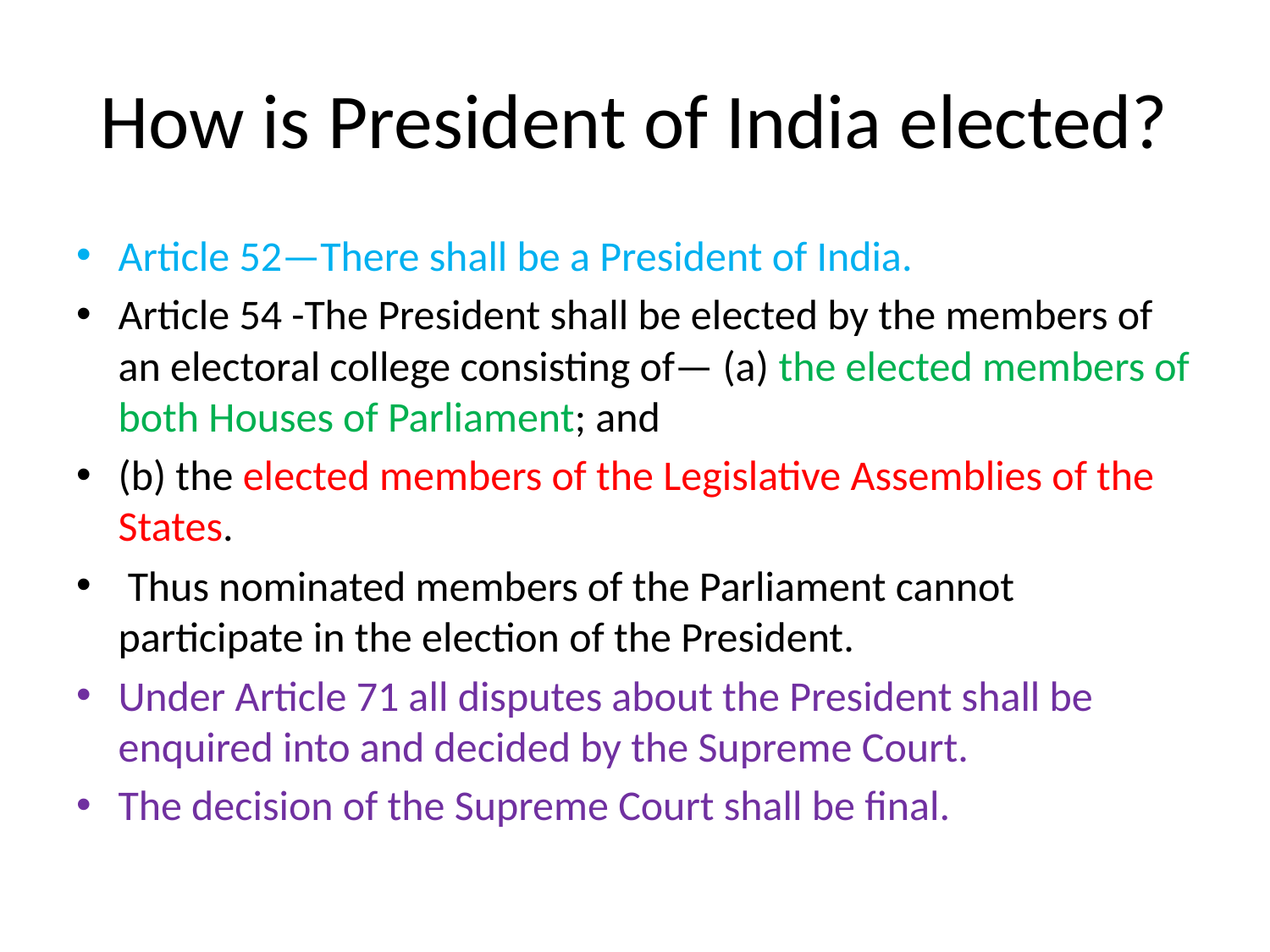

# How is President of India elected?
Article 52—There shall be a President of India.
Article 54 -The President shall be elected by the members of an electoral college consisting of— (a) the elected members of both Houses of Parliament; and
(b) the elected members of the Legislative Assemblies of the States.
 Thus nominated members of the Parliament cannot participate in the election of the President.
Under Article 71 all disputes about the President shall be enquired into and decided by the Supreme Court.
The decision of the Supreme Court shall be final.